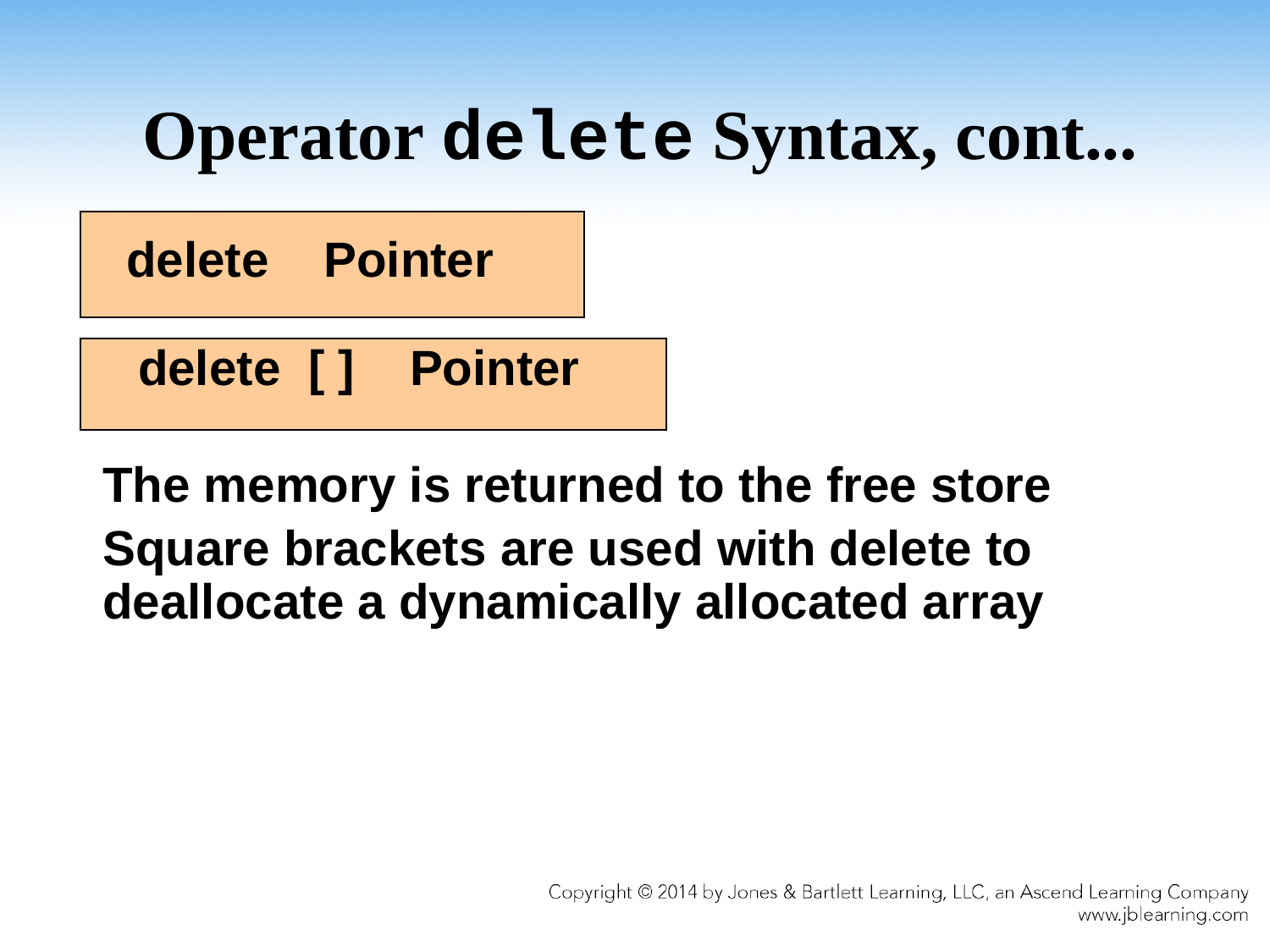

# Operator delete Syntax, cont...

      delete    Pointer

       delete  [ ]    Pointer

The memory is returned to the free store
Square brackets are used with delete to deallocate a dynamically allocated array